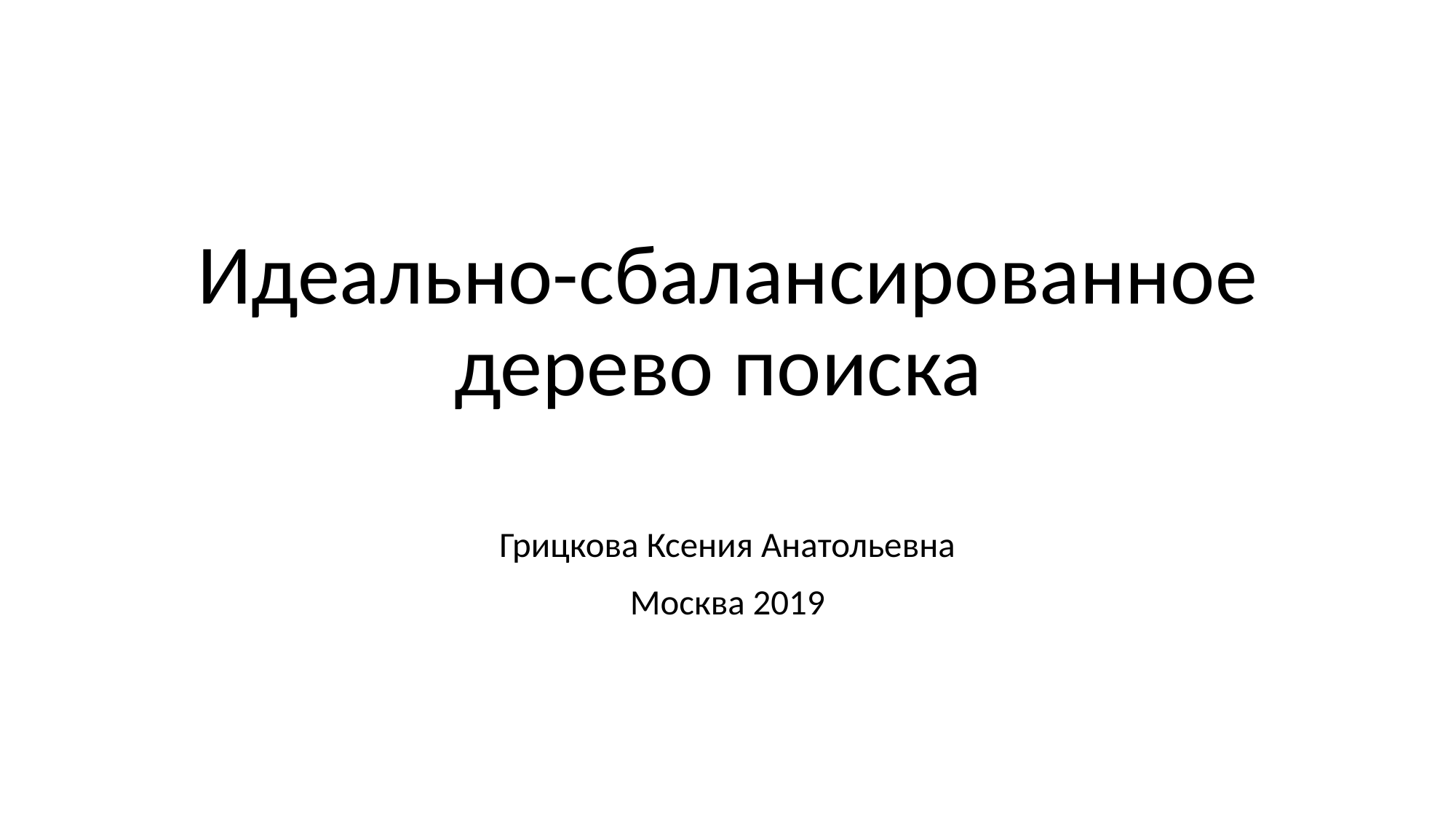

# Идеально-сбалансированное дерево поиска
Грицкова Ксения Анатольевна
Москва 2019